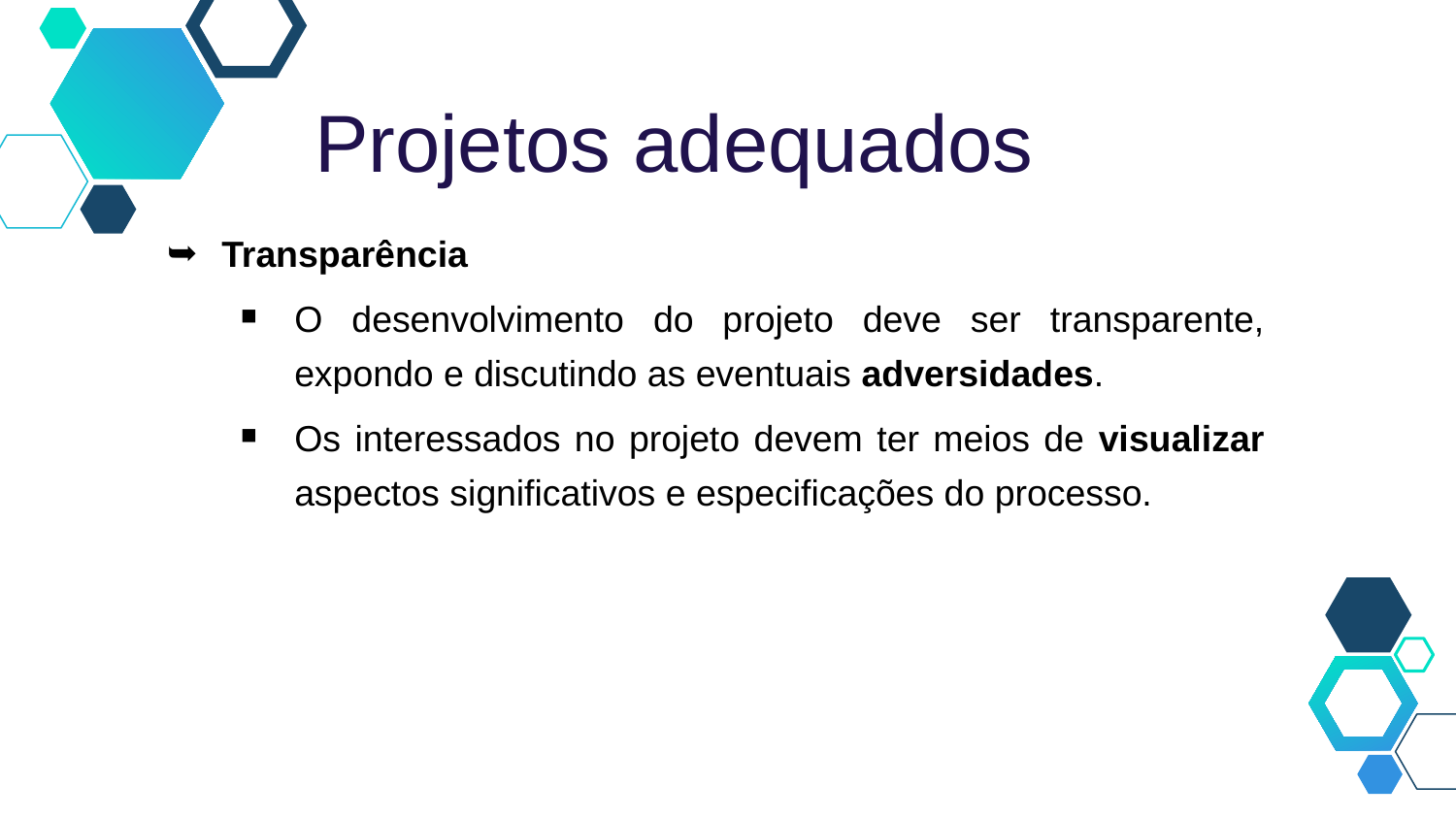

Projetos adequados
Transparência
O desenvolvimento do projeto deve ser transparente, expondo e discutindo as eventuais adversidades.
Os interessados no projeto devem ter meios de visualizar aspectos significativos e especificações do processo.